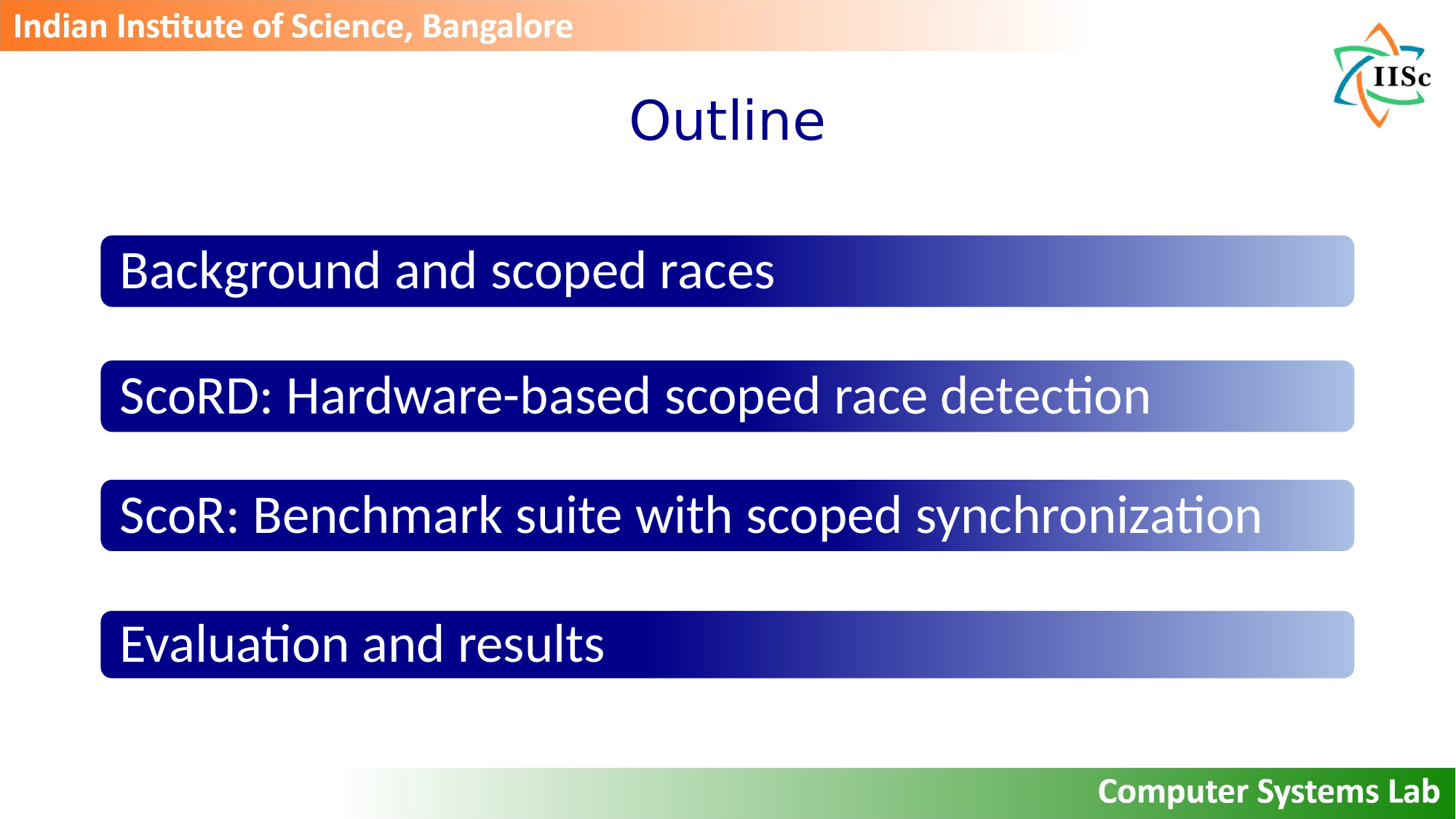

# Outline
Background and scoped races
ScoRD: Hardware-based scoped race detection
ScoR: Benchmark suite with scoped synchronization
Evaluation and results